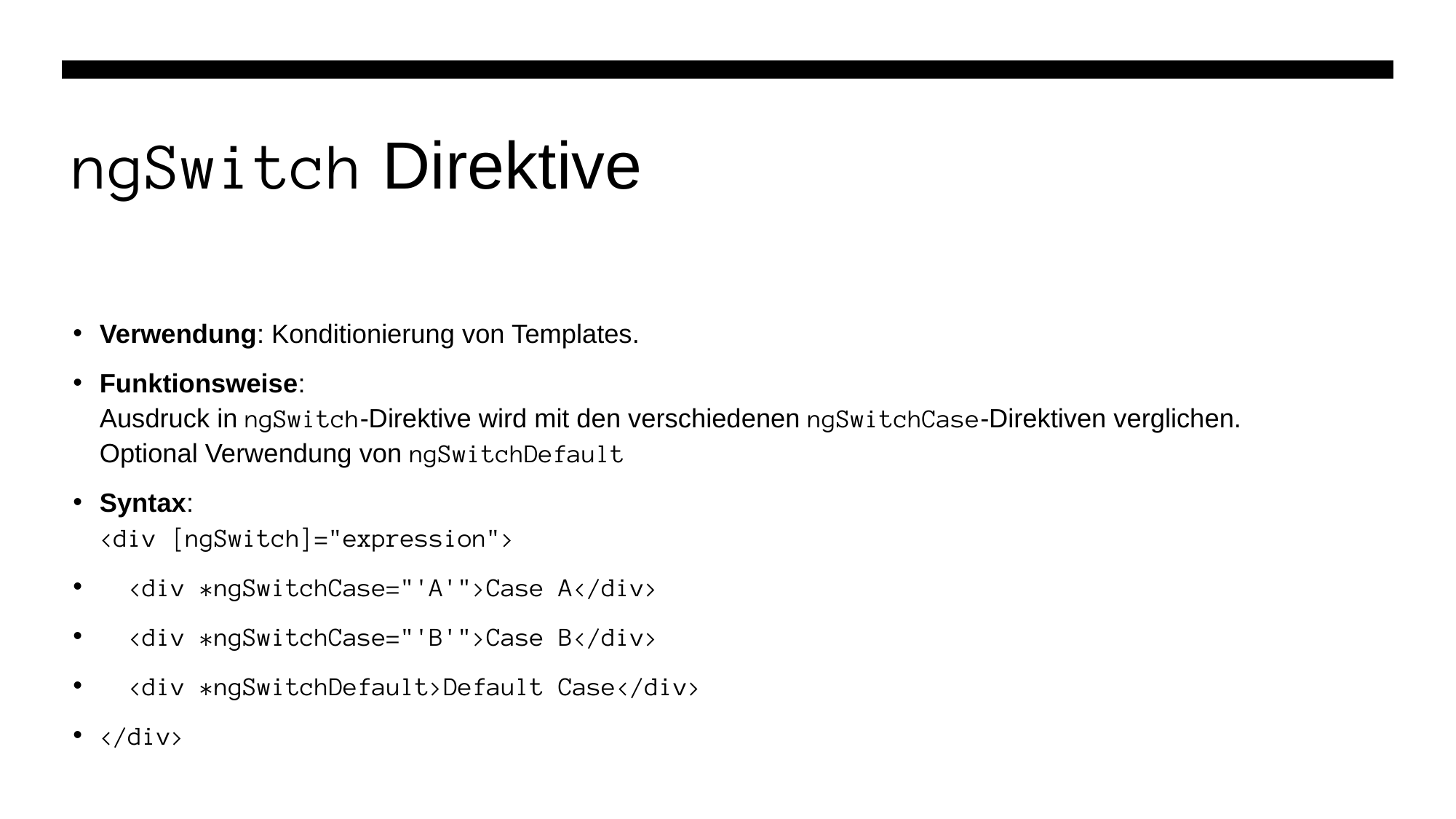

# ngSwitch Direktive
Verwendung: Konditionierung von Templates.
Funktionsweise:
Ausdruck in ngSwitch-Direktive wird mit den verschiedenen ngSwitchCase-Direktiven verglichen.
Optional Verwendung von ngSwitchDefault
Syntax:
<div [ngSwitch]="expression">
  <div *ngSwitchCase="'A'">Case A</div>
  <div *ngSwitchCase="'B'">Case B</div>
  <div *ngSwitchDefault>Default Case</div>
</div>